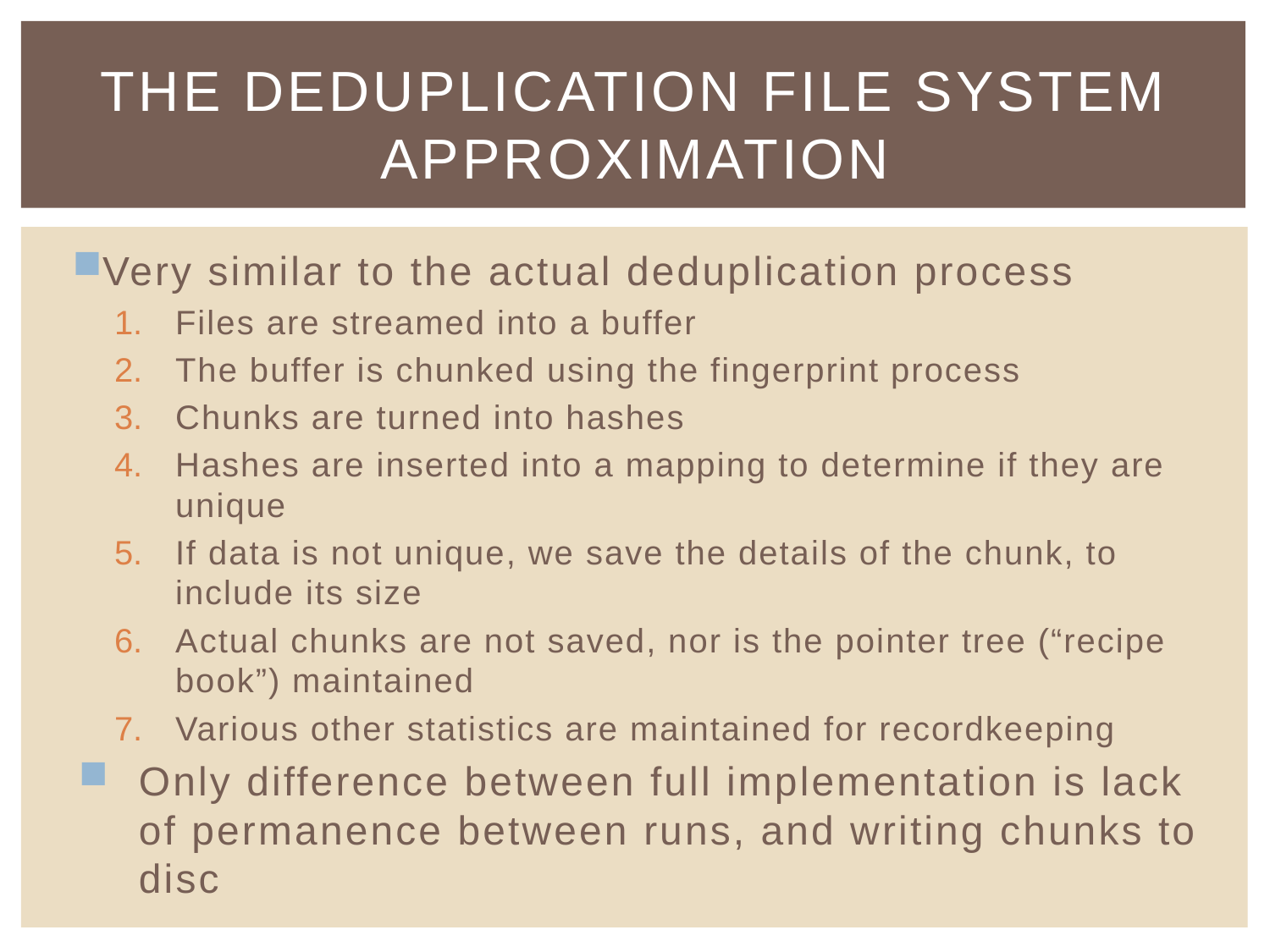

# The Deduplication file system approximation
Very similar to the actual deduplication process
Files are streamed into a buffer
The buffer is chunked using the fingerprint process
Chunks are turned into hashes
Hashes are inserted into a mapping to determine if they are unique
If data is not unique, we save the details of the chunk, to include its size
Actual chunks are not saved, nor is the pointer tree (“recipe book”) maintained
Various other statistics are maintained for recordkeeping
Only difference between full implementation is lack of permanence between runs, and writing chunks to disc